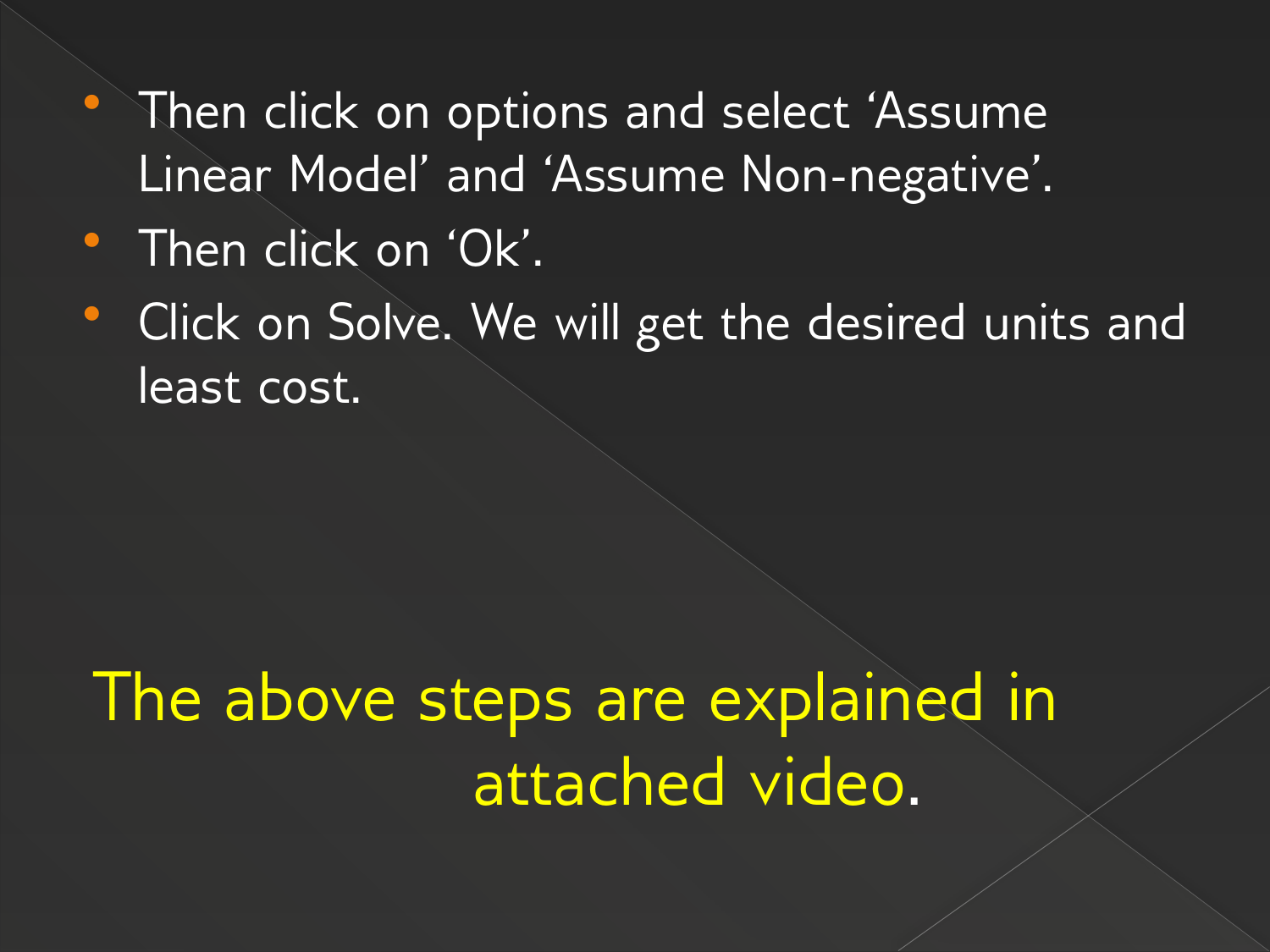

Then click on options and select ‘Assume Linear Model’ and ‘Assume Non-negative’.
Then click on ‘Ok’.
Click on Solve. We will get the desired units and least cost.

The above steps are explained in          attached video.